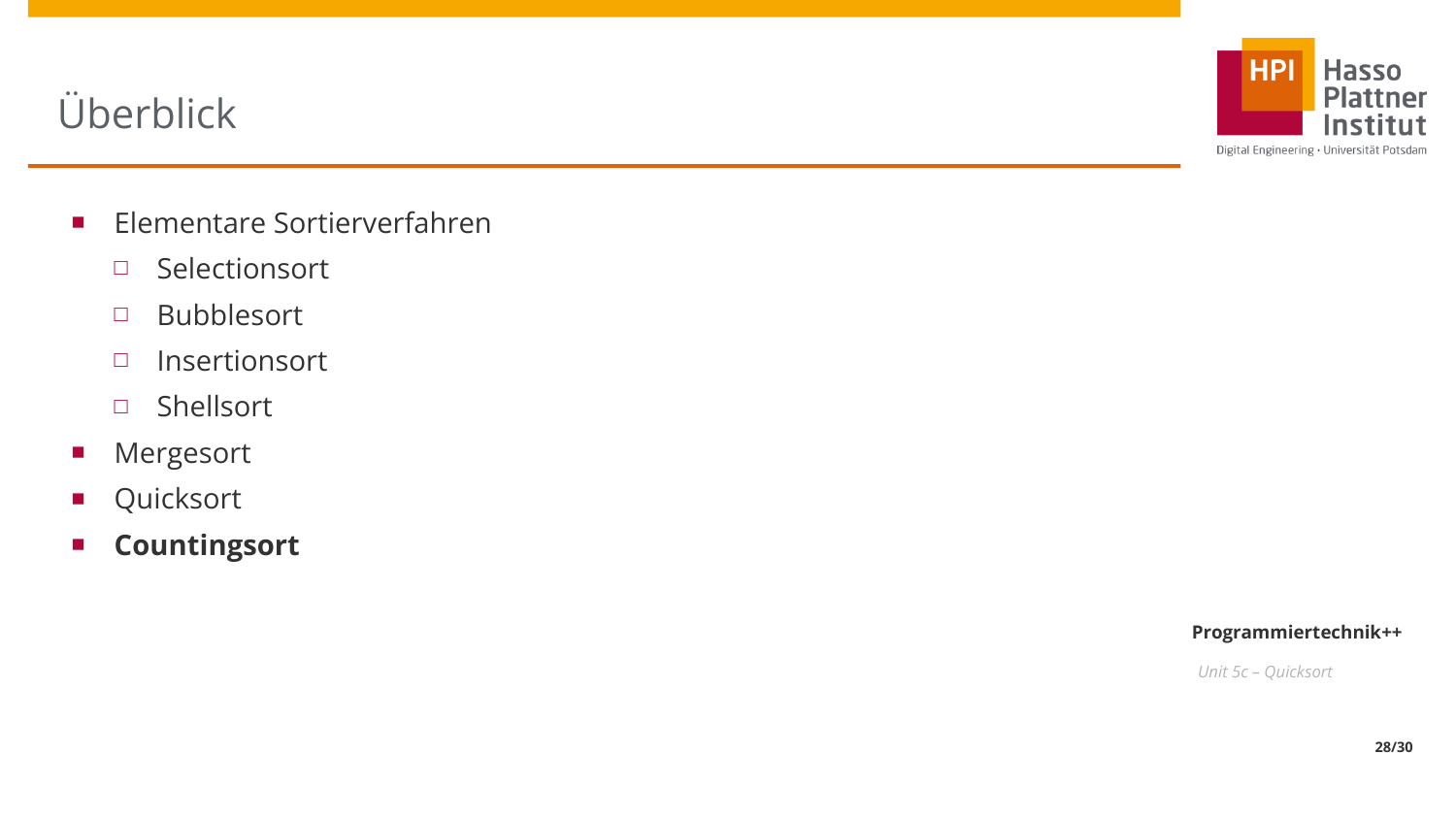

# Überblick
Elementare Sortierverfahren
Selectionsort
Bubblesort
Insertionsort
Shellsort
Mergesort
Quicksort
Countingsort